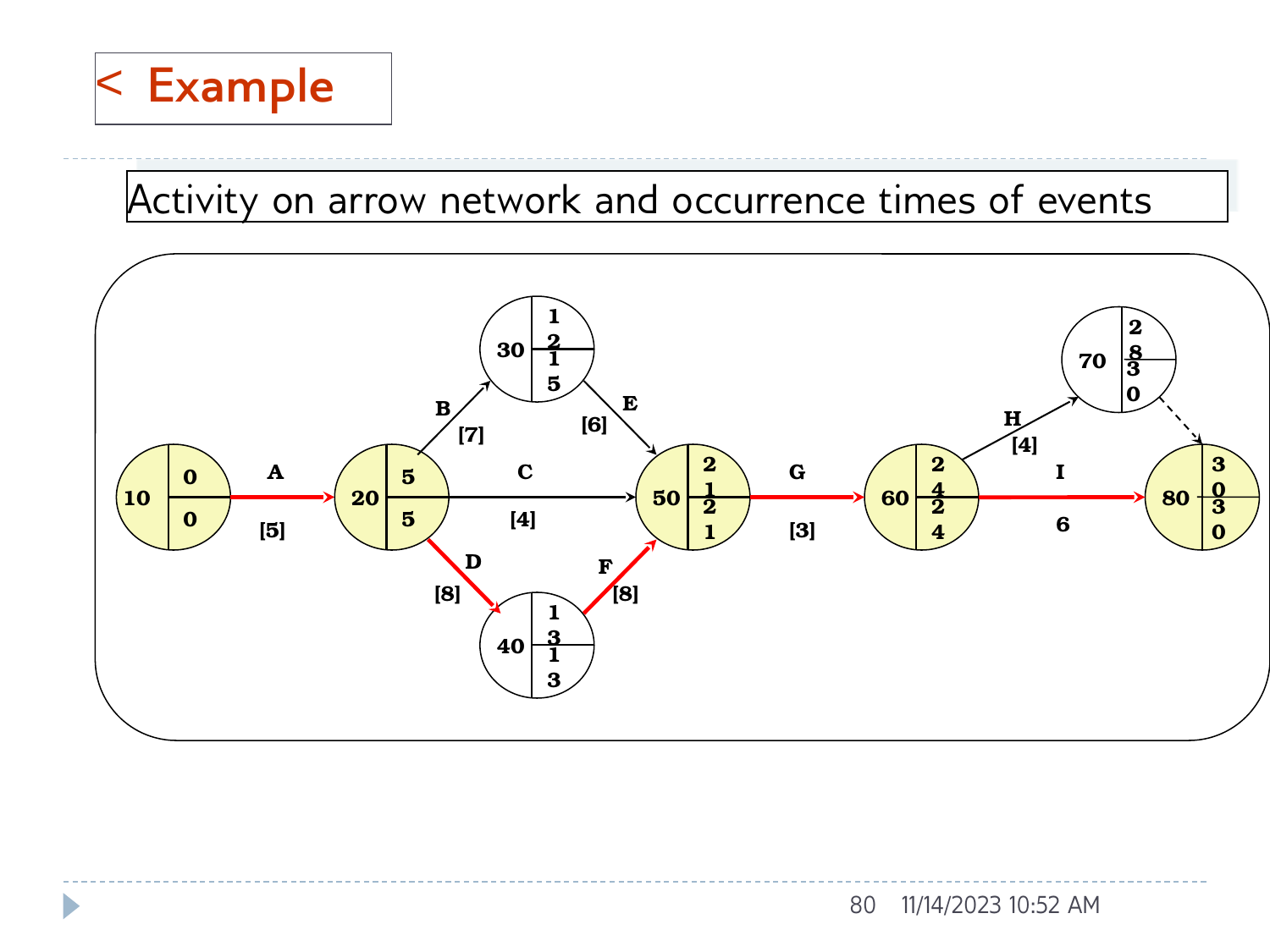

Example
Activity on arrow network and occurrence times of events

30
12
70
28
15
30
E
B
[6]
H
[7]
[4]

20
50
60
80
0
A
5
C
21
G
24
I
30
10
0
5
[4]
21
24
30
[5]
[3]
6
D
F
[8]
[8]
40
13
13
80
11/14/2023 10:52 AM